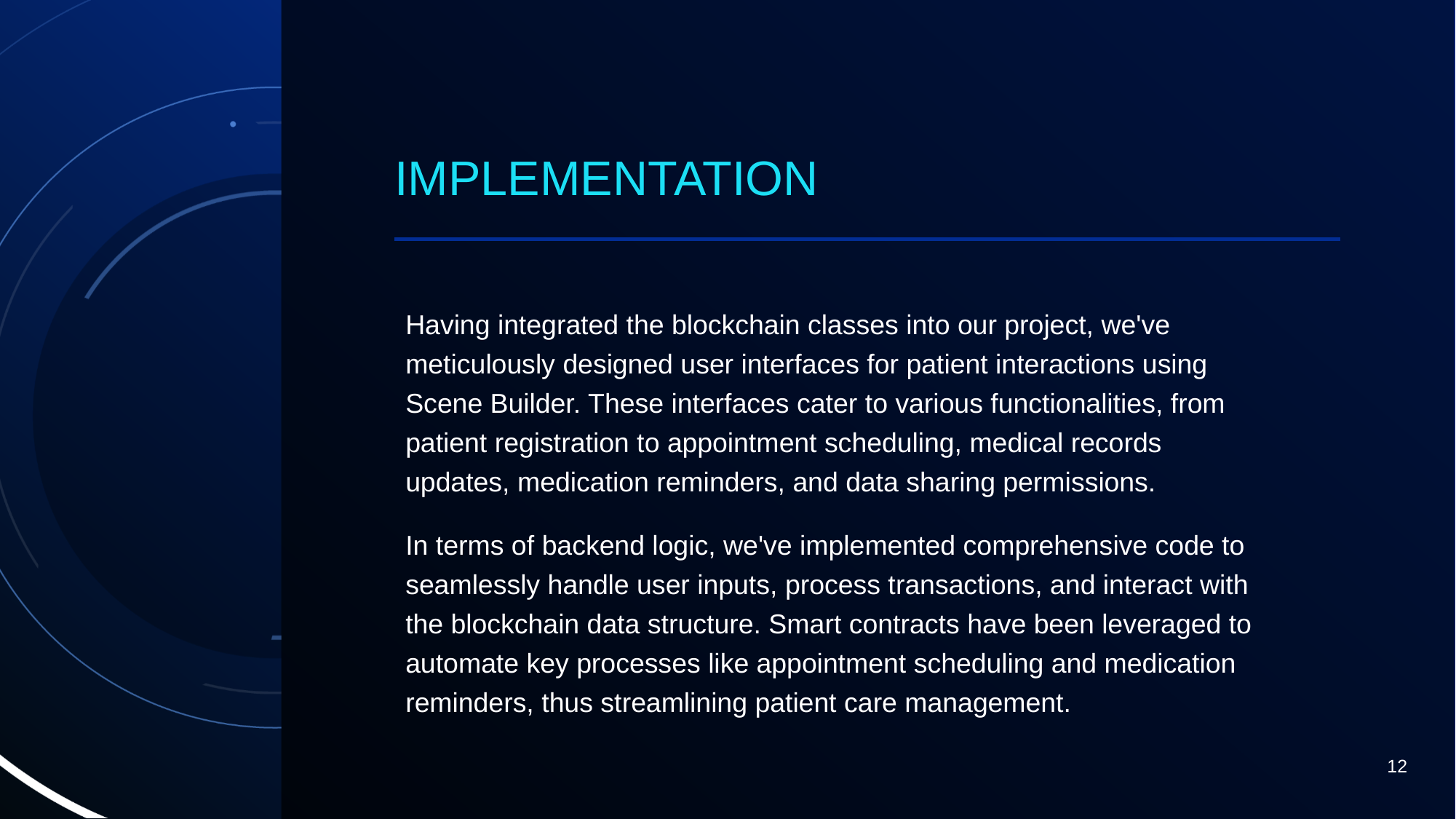

# Implementation
Having integrated the blockchain classes into our project, we've meticulously designed user interfaces for patient interactions using Scene Builder. These interfaces cater to various functionalities, from patient registration to appointment scheduling, medical records updates, medication reminders, and data sharing permissions.
In terms of backend logic, we've implemented comprehensive code to seamlessly handle user inputs, process transactions, and interact with the blockchain data structure. Smart contracts have been leveraged to automate key processes like appointment scheduling and medication reminders, thus streamlining patient care management.
12